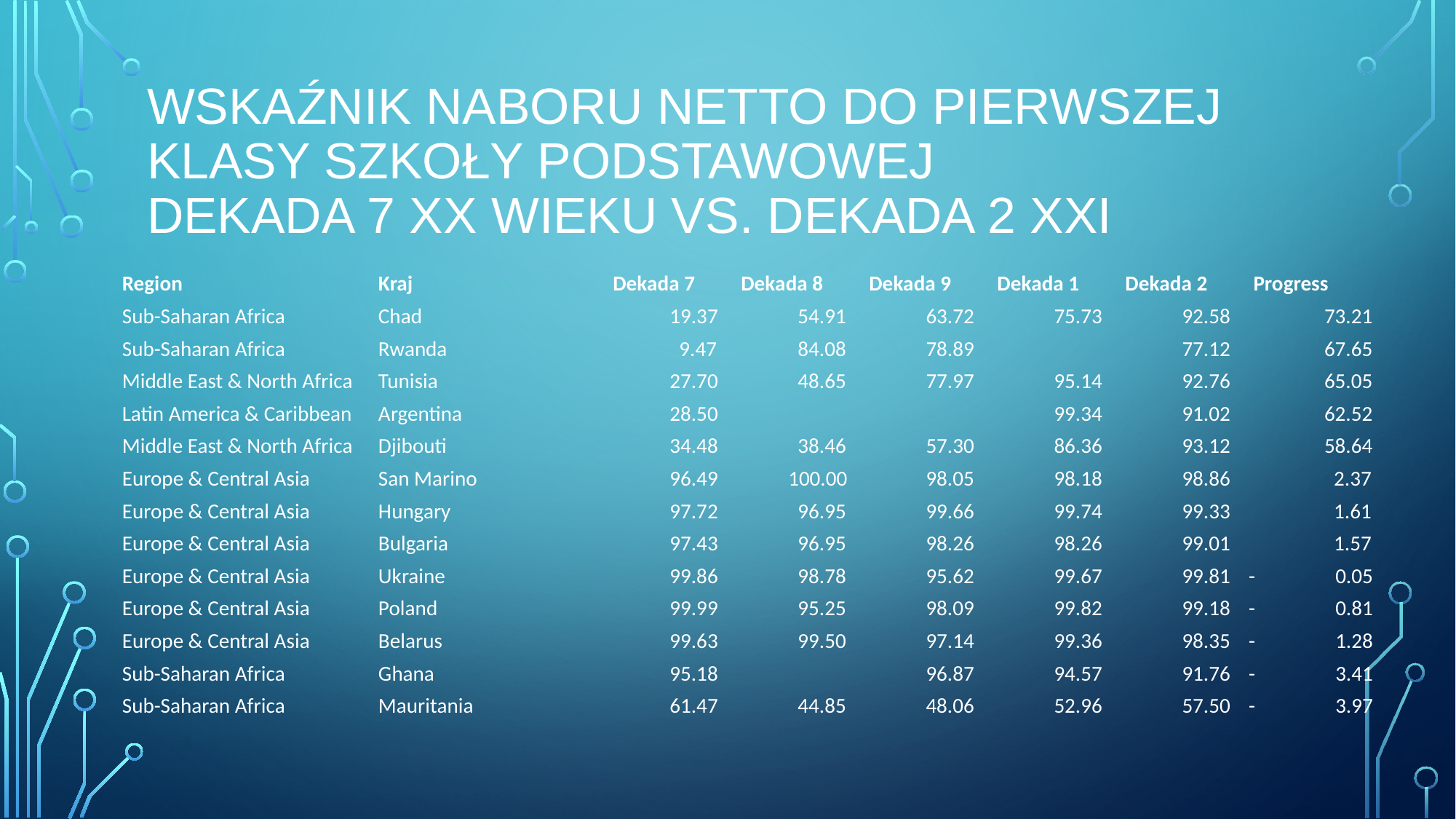

# Wskaźnik naboru Netto do pierwszej klasy szkoły podstawowej Dekada 7 XX wieku vs. Dekada 2 XXI
| Region | Kraj | Dekada 7 | Dekada 8 | Dekada 9 | Dekada 1 | Dekada 2 | Progress |
| --- | --- | --- | --- | --- | --- | --- | --- |
| Sub-Saharan Africa | Chad | 19.37 | 54.91 | 63.72 | 75.73 | 92.58 | 73.21 |
| Sub-Saharan Africa | Rwanda | 9.47 | 84.08 | 78.89 |  | 77.12 | 67.65 |
| Middle East & North Africa | Tunisia | 27.70 | 48.65 | 77.97 | 95.14 | 92.76 | 65.05 |
| Latin America & Caribbean | Argentina | 28.50 |  |  | 99.34 | 91.02 | 62.52 |
| Middle East & North Africa | Djibouti | 34.48 | 38.46 | 57.30 | 86.36 | 93.12 | 58.64 |
| Europe & Central Asia | San Marino | 96.49 | 100.00 | 98.05 | 98.18 | 98.86 | 2.37 |
| Europe & Central Asia | Hungary | 97.72 | 96.95 | 99.66 | 99.74 | 99.33 | 1.61 |
| Europe & Central Asia | Bulgaria | 97.43 | 96.95 | 98.26 | 98.26 | 99.01 | 1.57 |
| Europe & Central Asia | Ukraine | 99.86 | 98.78 | 95.62 | 99.67 | 99.81 | - 0.05 |
| Europe & Central Asia | Poland | 99.99 | 95.25 | 98.09 | 99.82 | 99.18 | - 0.81 |
| Europe & Central Asia | Belarus | 99.63 | 99.50 | 97.14 | 99.36 | 98.35 | - 1.28 |
| Sub-Saharan Africa | Ghana | 95.18 |  | 96.87 | 94.57 | 91.76 | - 3.41 |
| Sub-Saharan Africa | Mauritania | 61.47 | 44.85 | 48.06 | 52.96 | 57.50 | - 3.97 |